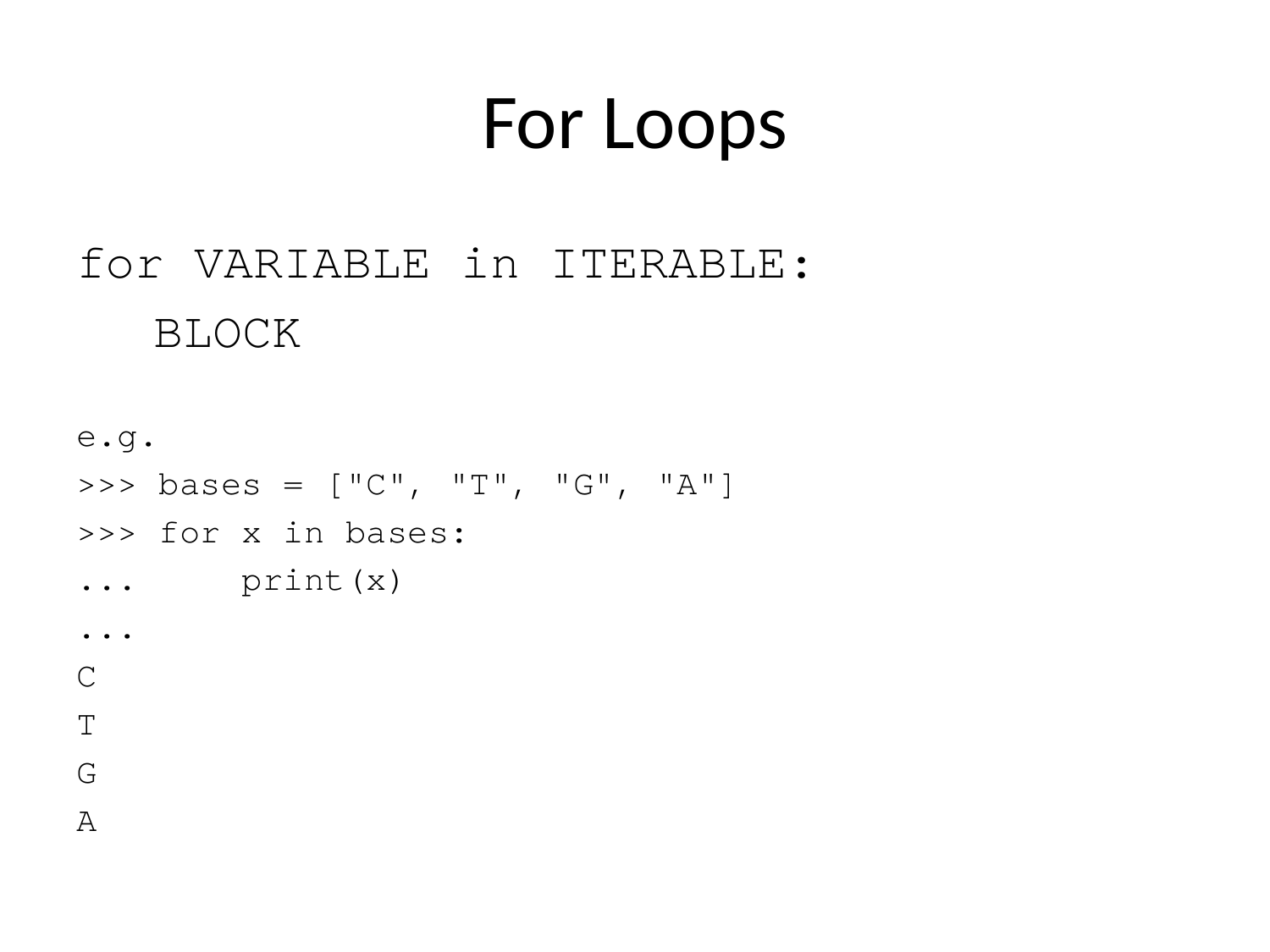

# For Loops
for VARIABLE in ITERABLE:
	BLOCK

e.g.
>>> bases = ["C", "T", "G", "A"]
>>> for x in bases:
...     print(x)
...
C
T
G
A